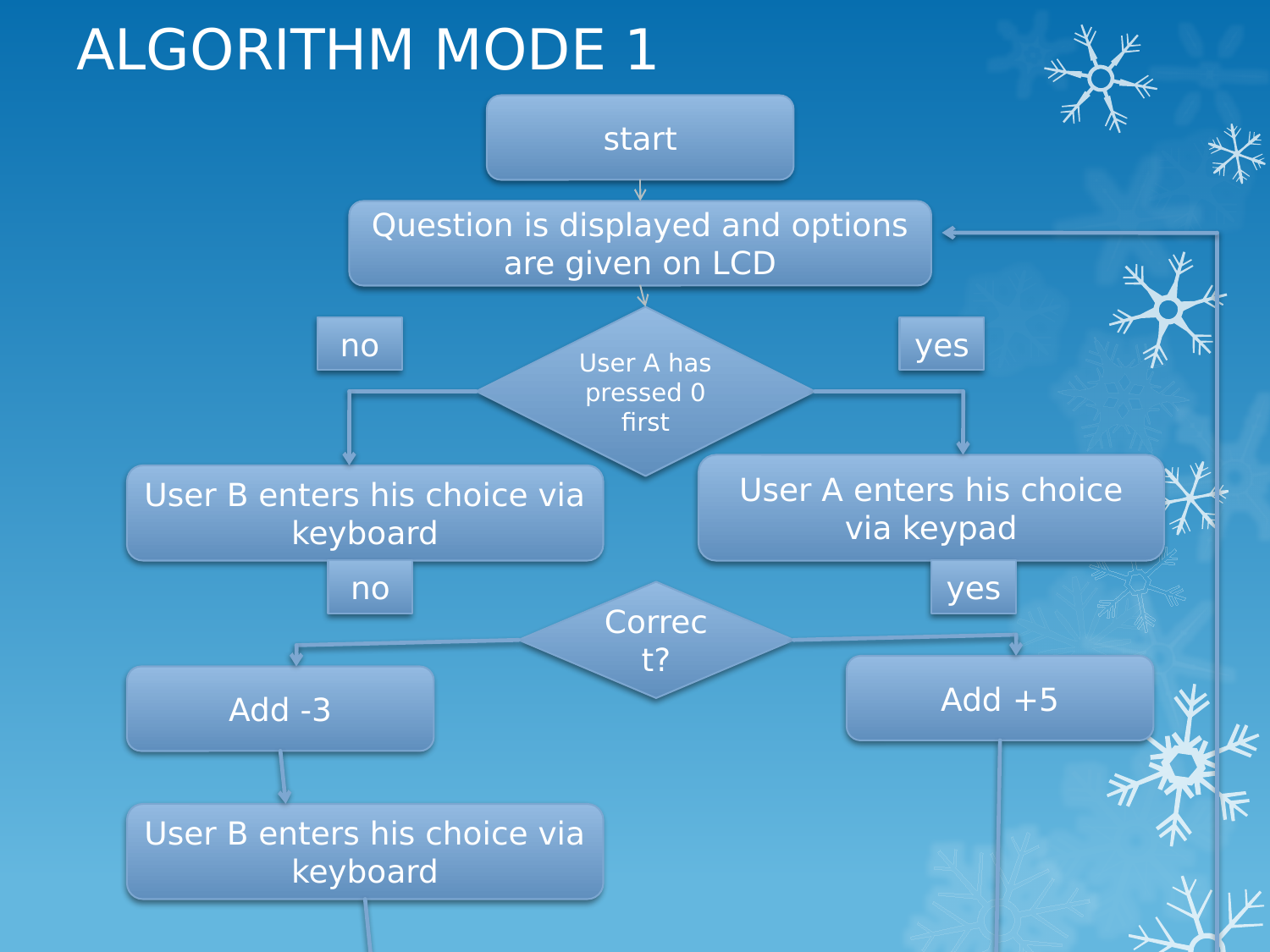

# ALGORITHM MODE 1
start
Question is displayed and options are given on LCD
User A has pressed 0 first
no
yes
User A enters his choice via keypad
User B enters his choice via keyboard
no
yes
Correct?
Add +5
Add -3
User B enters his choice via keyboard